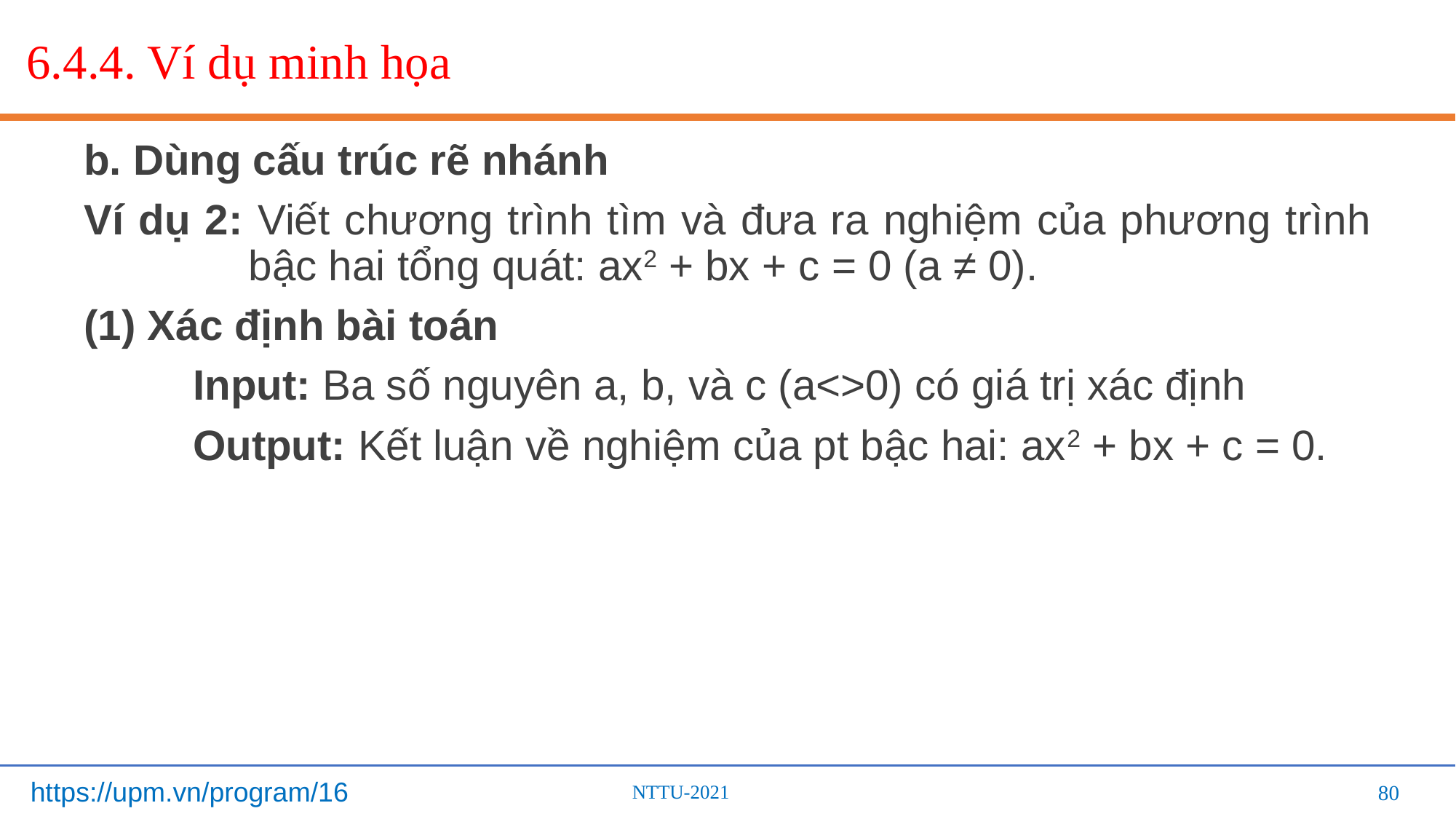

# 6.4.4. Ví dụ minh họa
b. Dùng cấu trúc rẽ nhánh
Ví dụ 2: Viết chương trình tìm và đưa ra nghiệm của phương trình bậc hai tổng quát: ax2 + bx + c = 0 (a ≠ 0).
(1) Xác định bài toán
	Input: Ba số nguyên a, b, và c (a<>0) có giá trị xác định
	Output: Kết luận về nghiệm của pt bậc hai: ax2 + bx + c = 0.
80
80